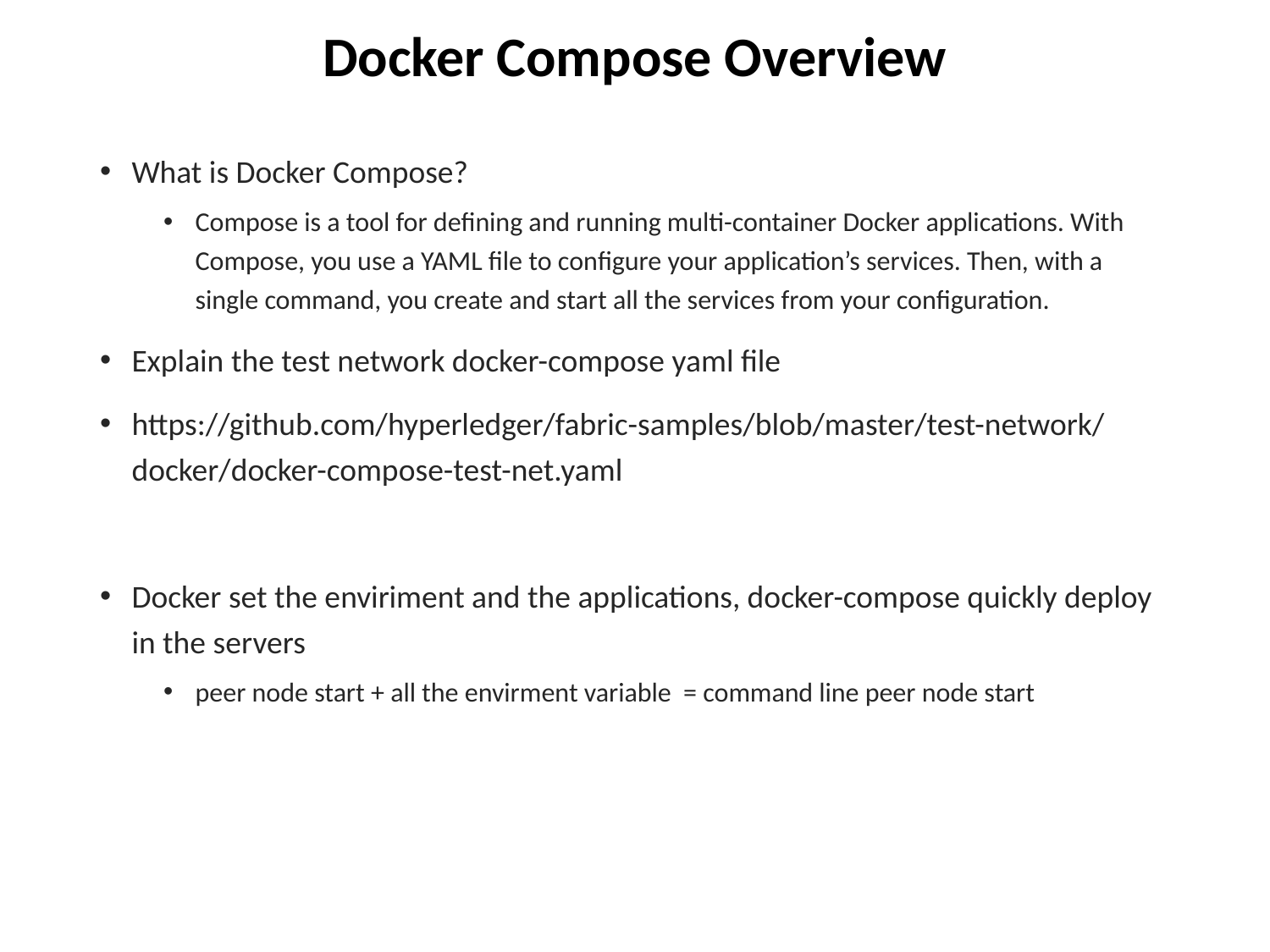

# Docker Compose Overview
What is Docker Compose?
Compose is a tool for defining and running multi-container Docker applications. With Compose, you use a YAML file to configure your application’s services. Then, with a single command, you create and start all the services from your configuration.
Explain the test network docker-compose yaml file
https://github.com/hyperledger/fabric-samples/blob/master/test-network/docker/docker-compose-test-net.yaml

Docker set the enviriment and the applications, docker-compose quickly deploy in the servers
peer node start + all the envirment variable  = command line peer node start